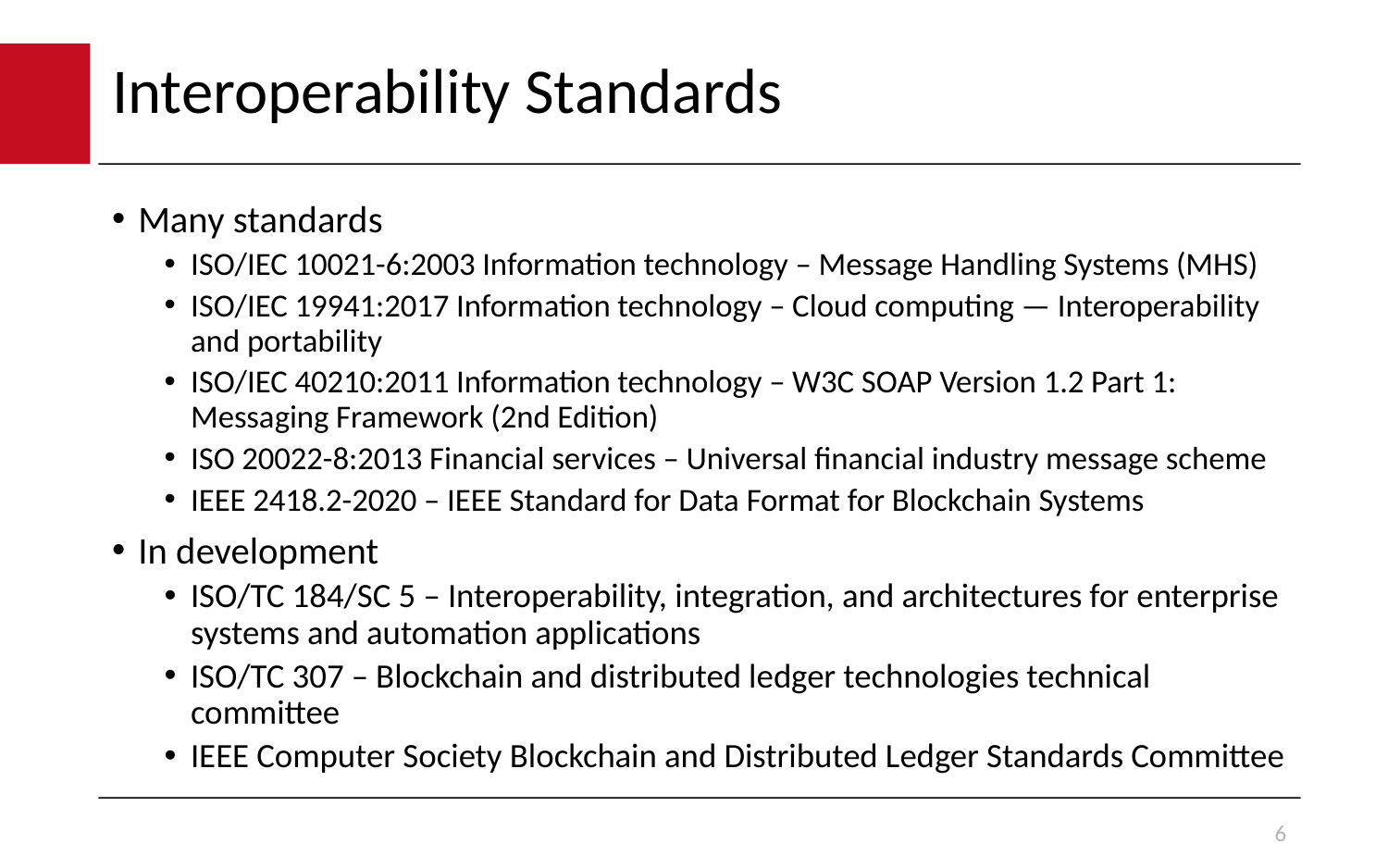

# Interoperability Standards
Many standards
ISO/IEC 10021-6:2003 Information technology – Message Handling Systems (MHS)
ISO/IEC 19941:2017 Information technology – Cloud computing — Interoperability and portability
ISO/IEC 40210:2011 Information technology – W3C SOAP Version 1.2 Part 1: Messaging Framework (2nd Edition)
ISO 20022-8:2013 Financial services – Universal financial industry message scheme
IEEE 2418.2-2020 – IEEE Standard for Data Format for Blockchain Systems
In development
ISO/TC 184/SC 5 – Interoperability, integration, and architectures for enterprise systems and automation applications
ISO/TC 307 – Blockchain and distributed ledger technologies technical committee
IEEE Computer Society Blockchain and Distributed Ledger Standards Committee
6